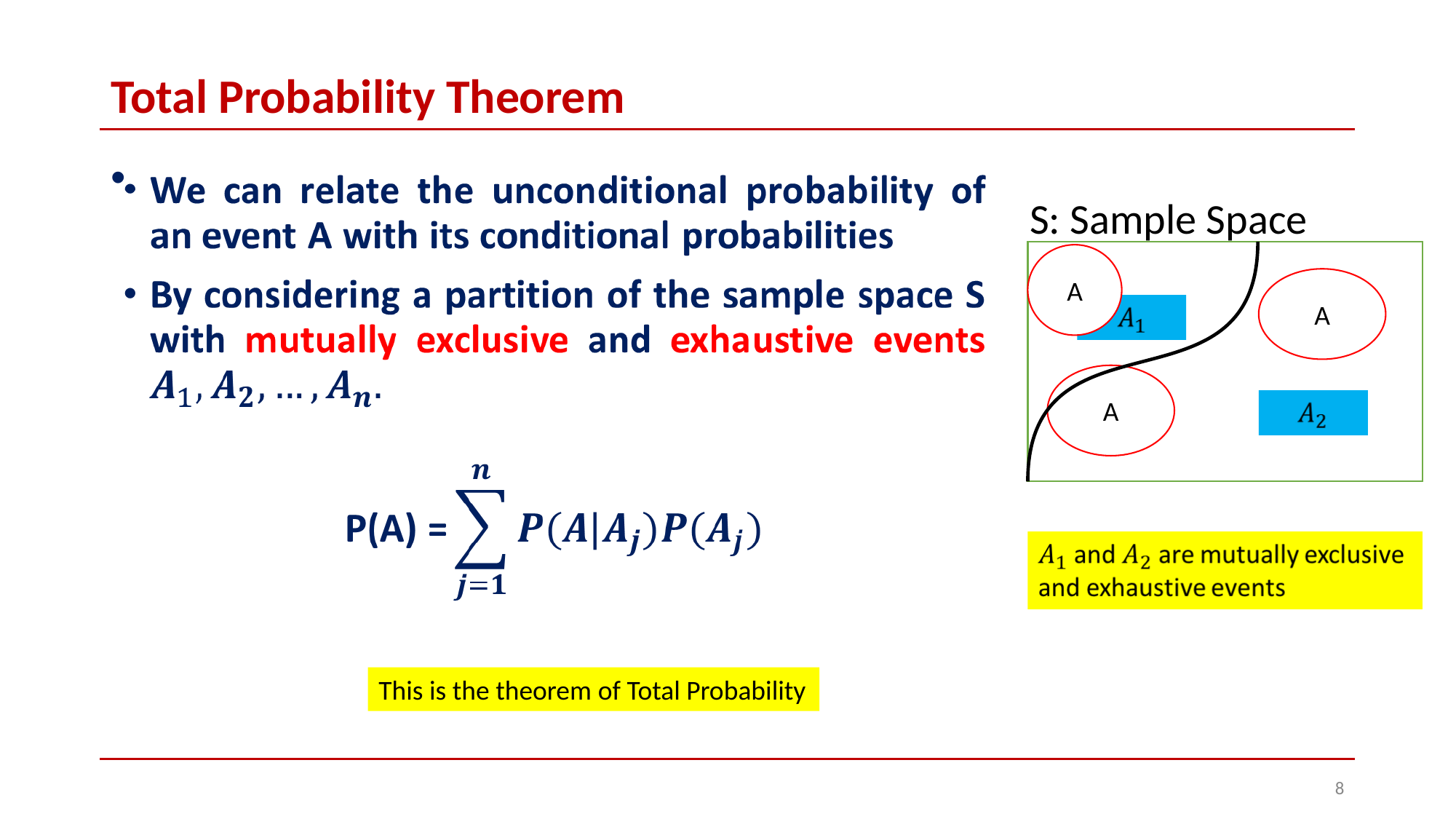

# Total Probability Theorem

S: Sample Space

A
A

A

This is the theorem of Total Probability
8